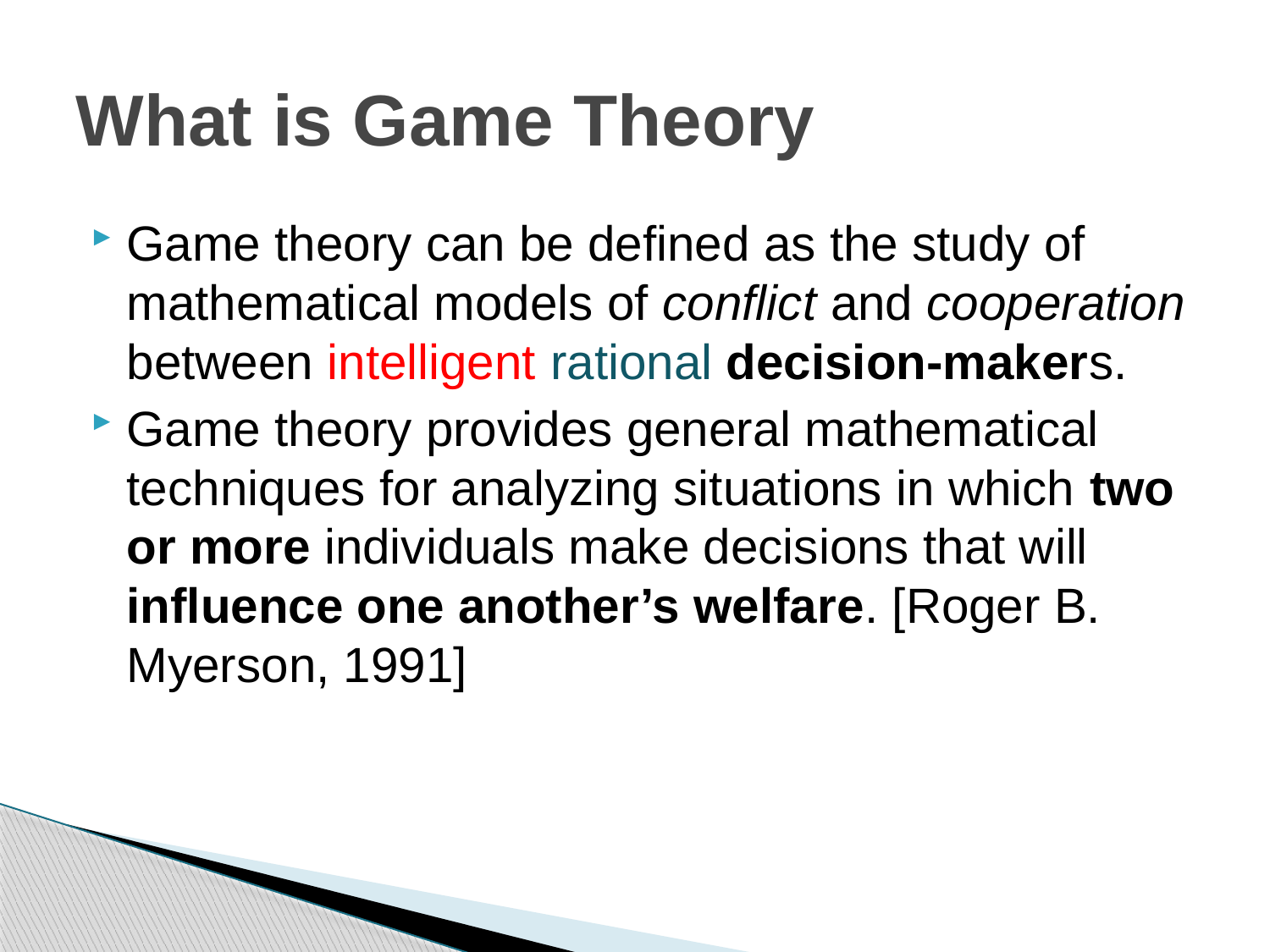

# What is Game Theory
Game theory can be defined as the study of mathematical models of conflict and cooperation between intelligent rational decision-makers.
Game theory provides general mathematical techniques for analyzing situations in which two or more individuals make decisions that will influence one another’s welfare. [Roger B. Myerson, 1991]